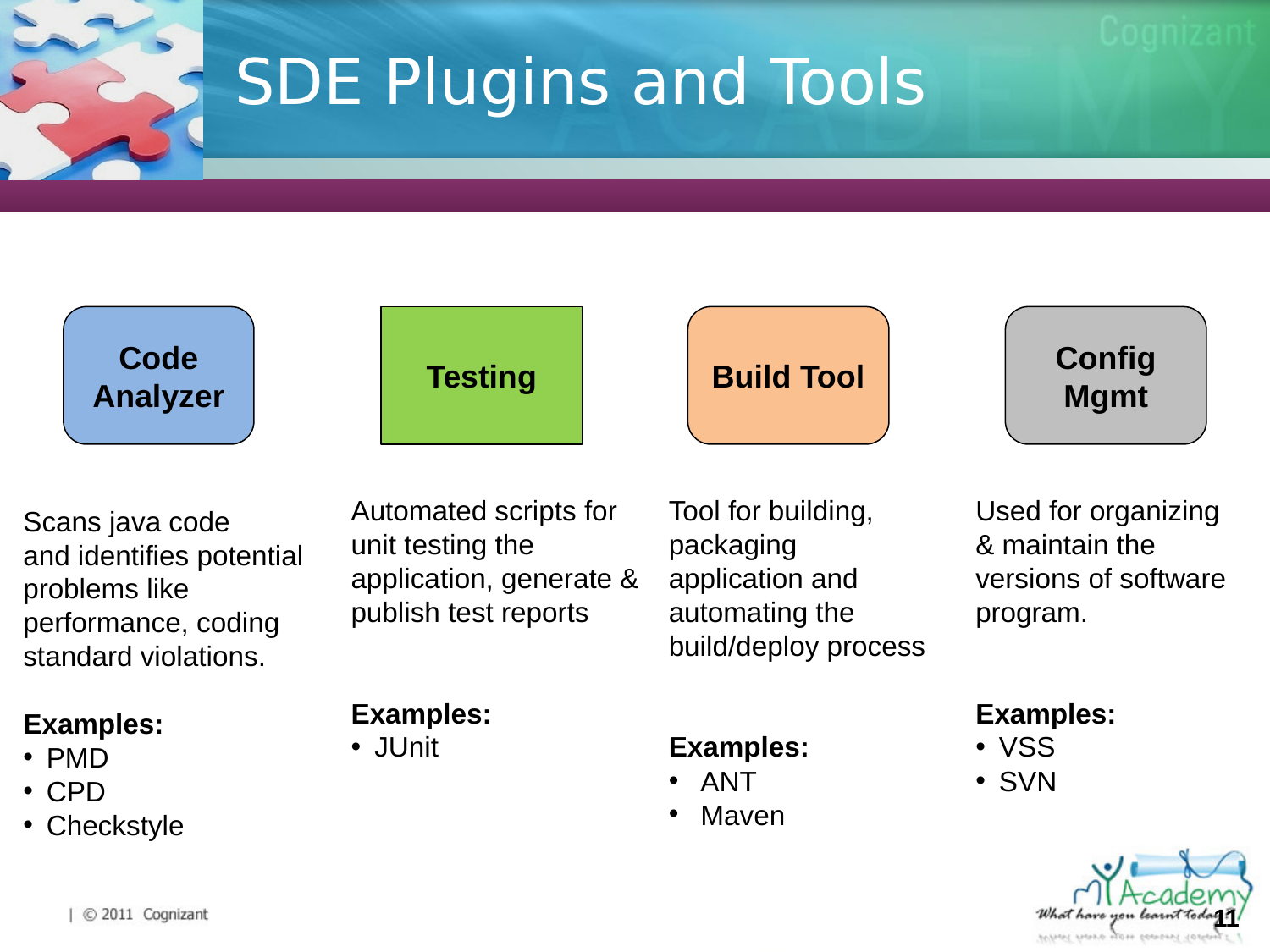

# SDE Plugins and Tools

Code Analyzer
Testing
Build Tool
Config Mgmt
Automated scripts for unit testing the application, generate & publish test reports

Examples:
 JUnit
Tool for building, packaging application and automating the build/deploy process

Examples:
 ANT
 Maven
Used for organizing & maintain the versions of software program.

Examples:
 VSS
 SVN
Scans java code
and identifies potential problems like performance, coding standard violations.

Examples:
 PMD
 CPD
 Checkstyle
11